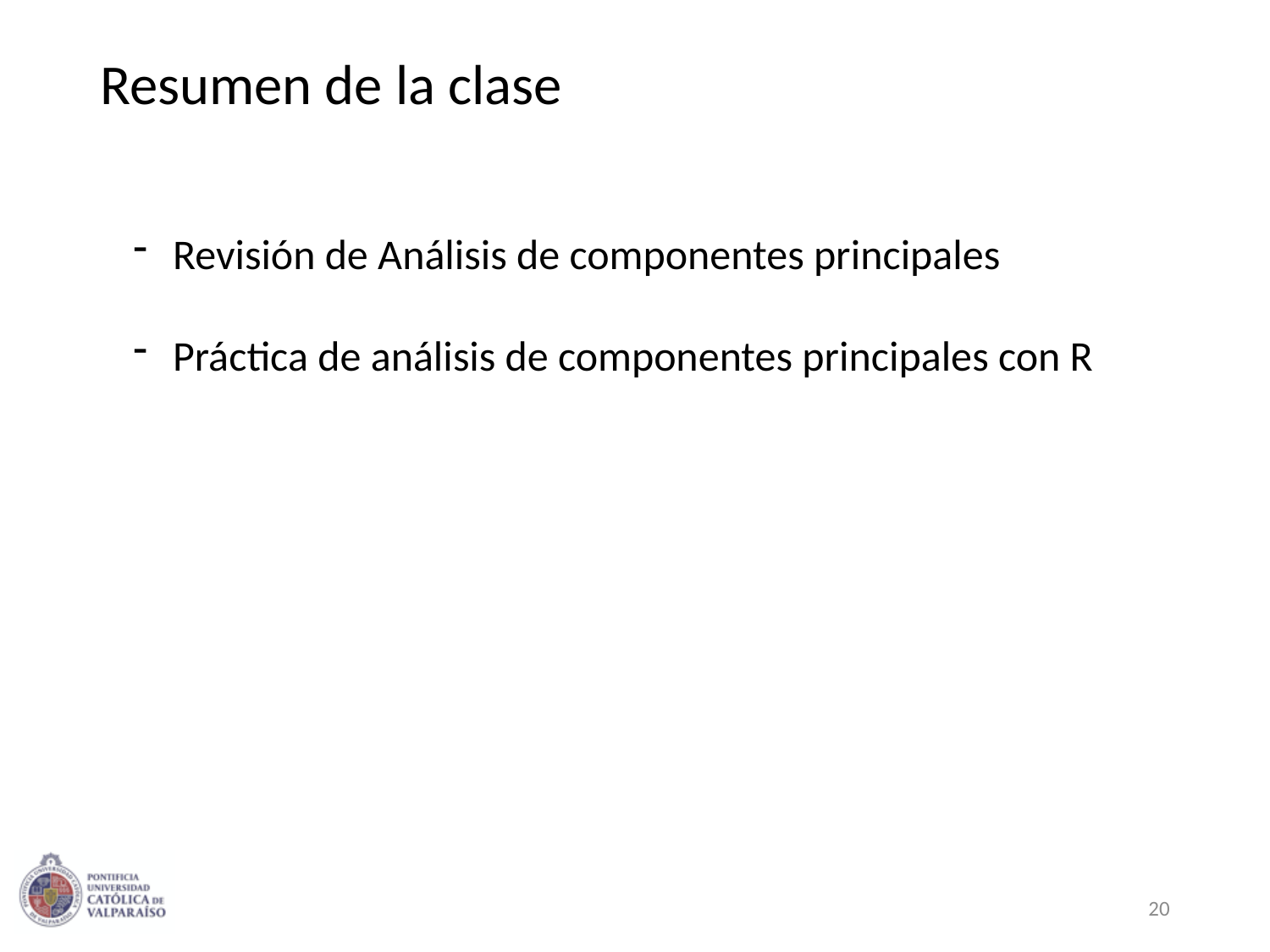

# Resumen de la clase
Revisión de Análisis de componentes principales

Práctica de análisis de componentes principales con R